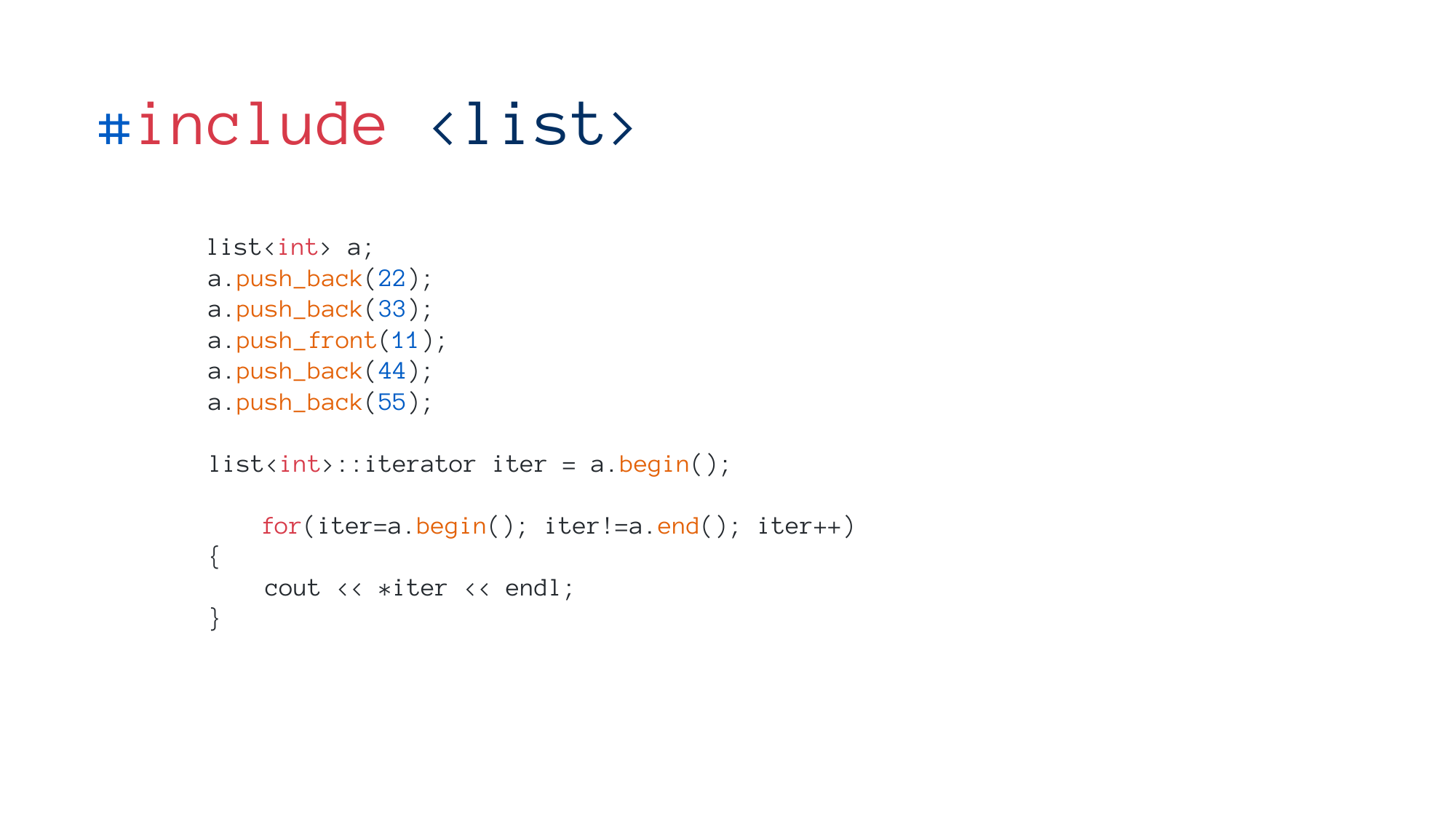

# #include <list>
list<int> a;
    a.push_back(22);
    a.push_back(33);
    a.push_front(11);
    a.push_back(44);
    a.push_back(55);

    list<int>::iterator iter = a.begin();

	for(iter=a.begin(); iter!=a.end(); iter++)
    {
        cout << *iter << endl;
    }